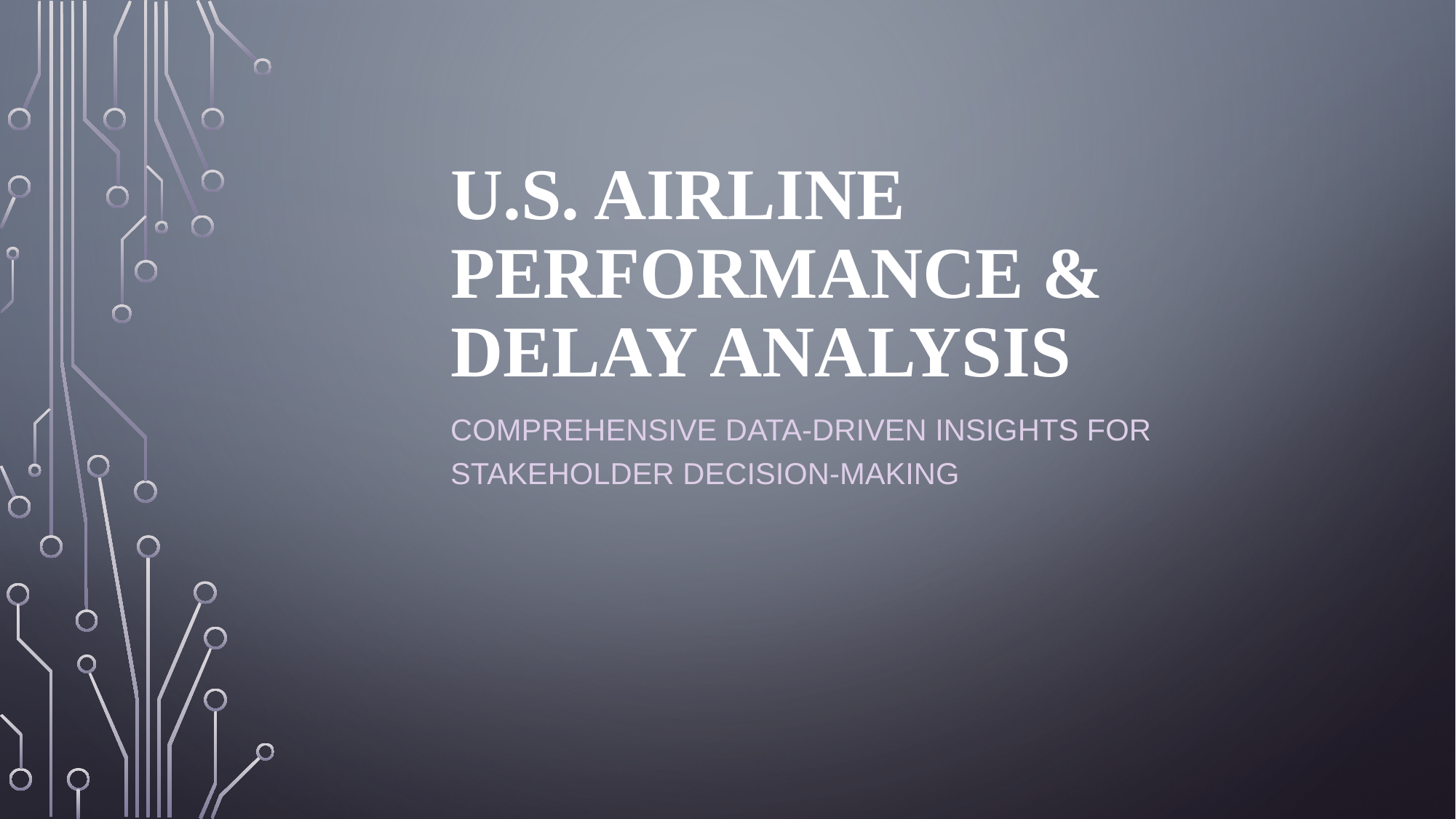

# U.S. Airline Performance & Delay Analysis
Comprehensive Data-Driven Insights for Stakeholder Decision-Making